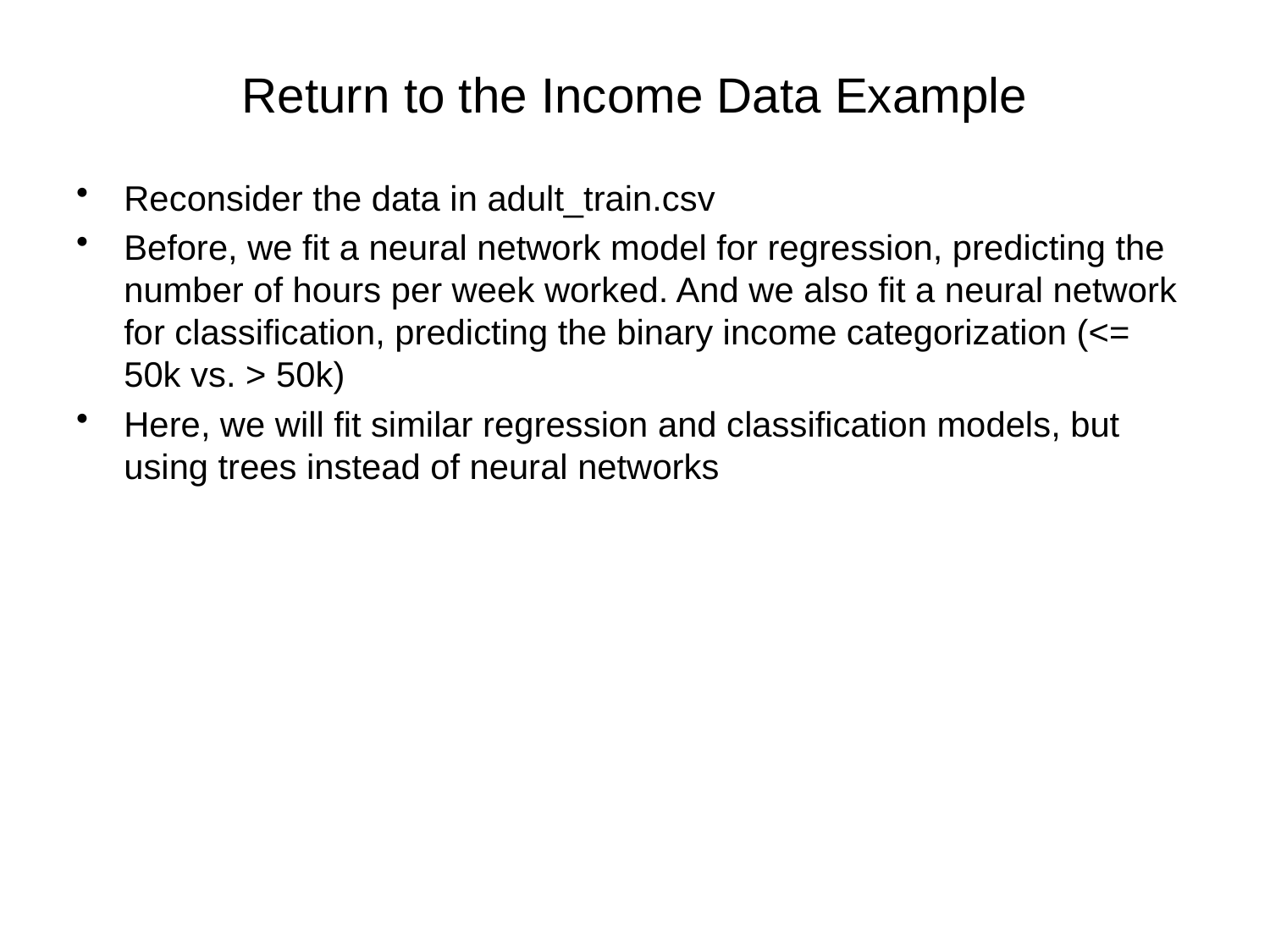

# Return to the Income Data Example
Reconsider the data in adult_train.csv
Before, we fit a neural network model for regression, predicting the number of hours per week worked. And we also fit a neural network for classification, predicting the binary income categorization (<= 50k vs. > 50k)
Here, we will fit similar regression and classification models, but using trees instead of neural networks